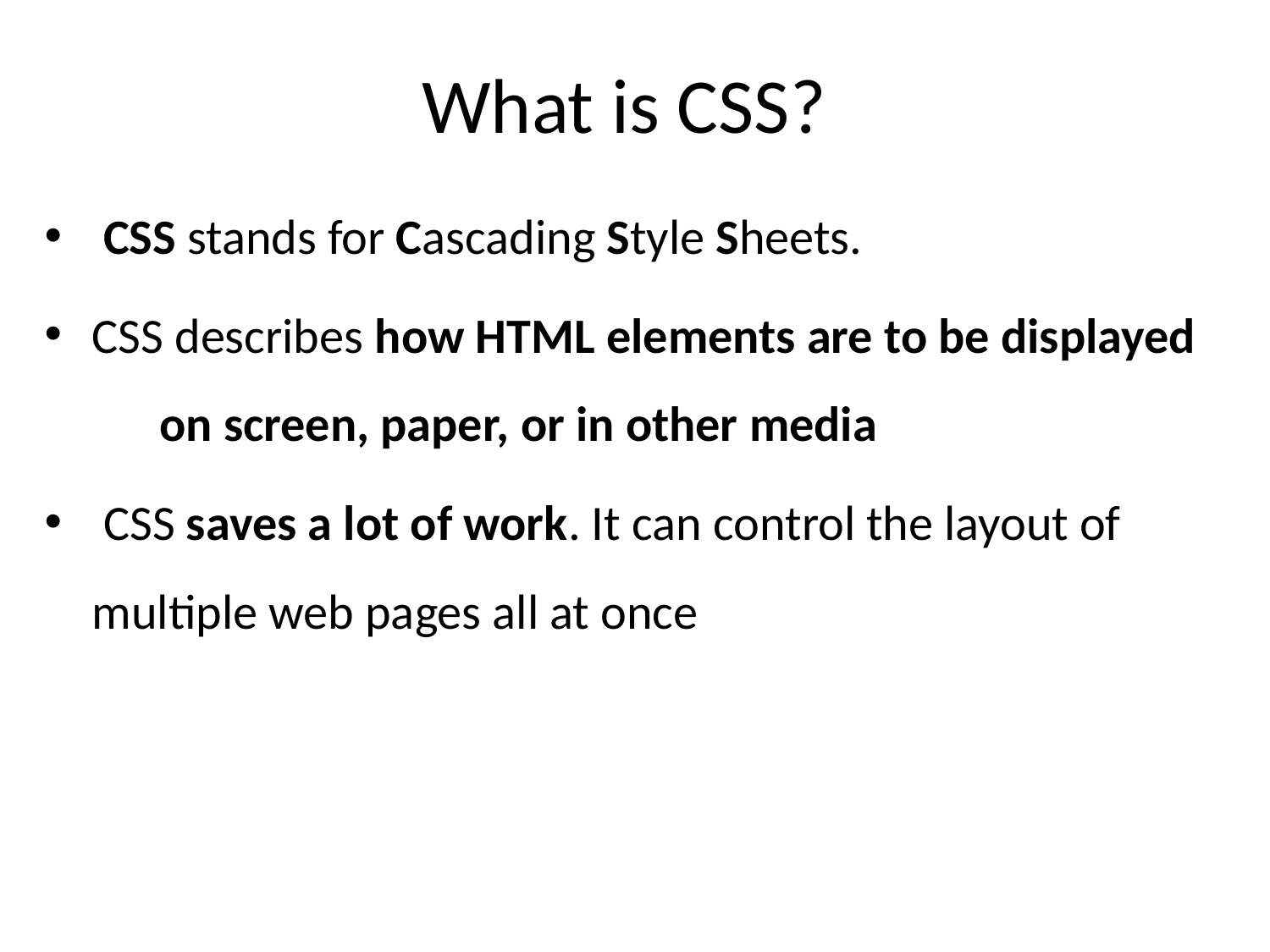

# What is CSS?
 CSS stands for Cascading Style Sheets.
CSS describes how HTML elements are to be displayed         on screen, paper, or in other media
 CSS saves a lot of work. It can control the layout of   multiple web pages all at once